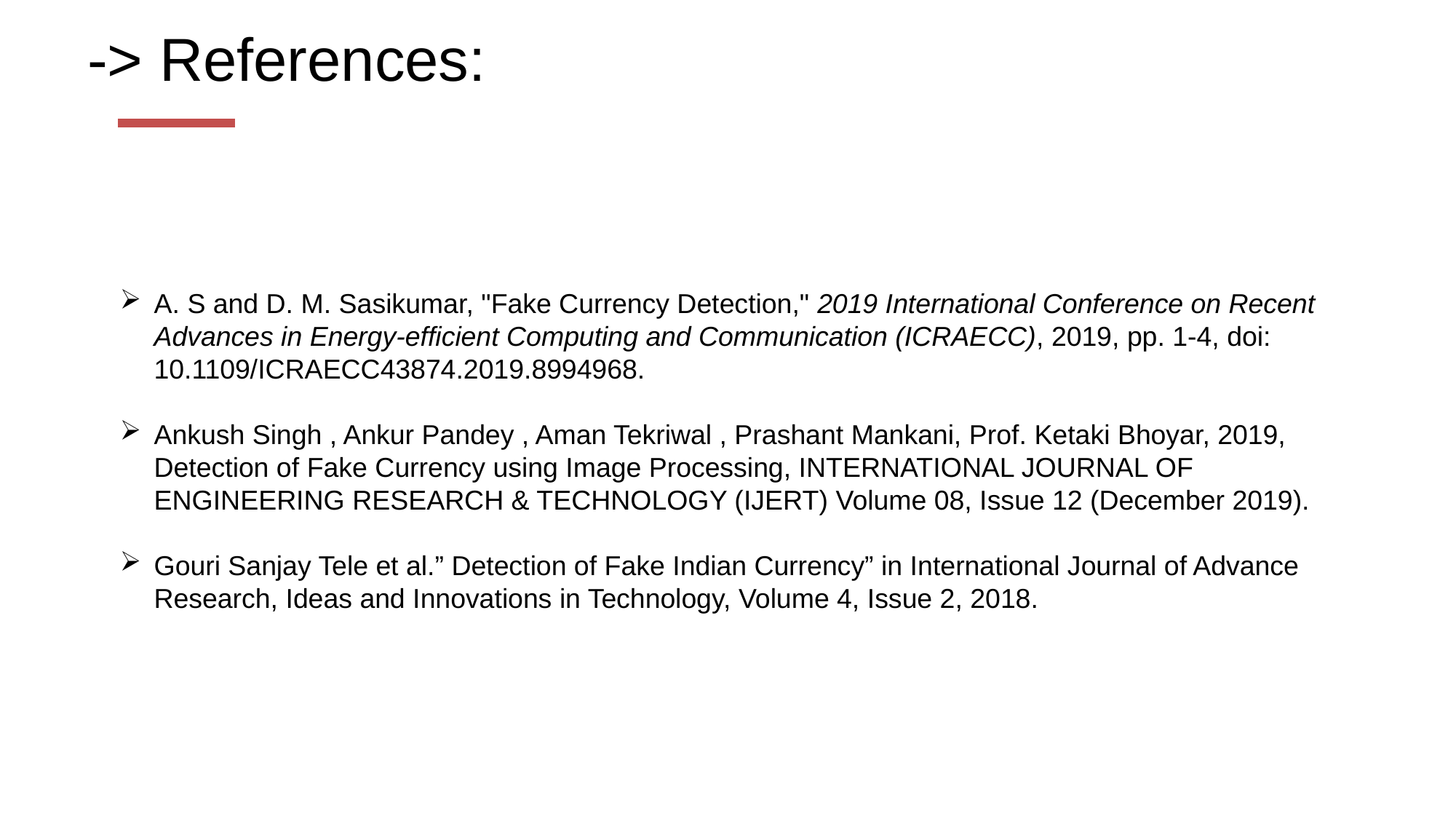

# -> References:
A. S and D. M. Sasikumar, "Fake Currency Detection," 2019 International Conference on Recent Advances in Energy-efficient Computing and Communication (ICRAECC), 2019, pp. 1-4, doi: 10.1109/ICRAECC43874.2019.8994968.

Ankush Singh , Ankur Pandey , Aman Tekriwal , Prashant Mankani, Prof. Ketaki Bhoyar, 2019, Detection of Fake Currency using Image Processing, INTERNATIONAL JOURNAL OF ENGINEERING RESEARCH & TECHNOLOGY (IJERT) Volume 08, Issue 12 (December 2019).

Gouri Sanjay Tele et al.” Detection of Fake Indian Currency” in International Journal of Advance Research, Ideas and Innovations in Technology, Volume 4, Issue 2, 2018.